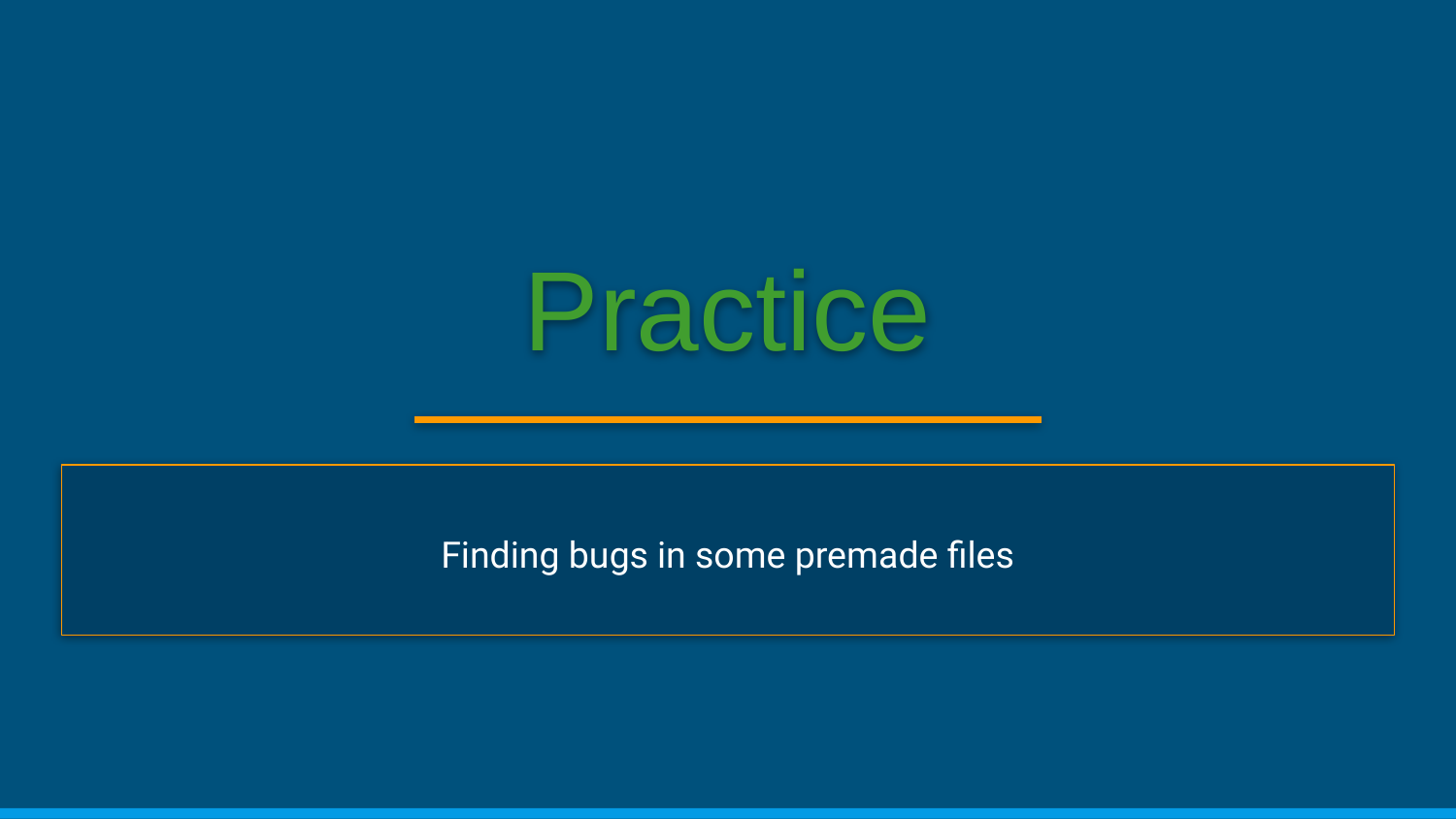

# Practice
Finding bugs in some premade files